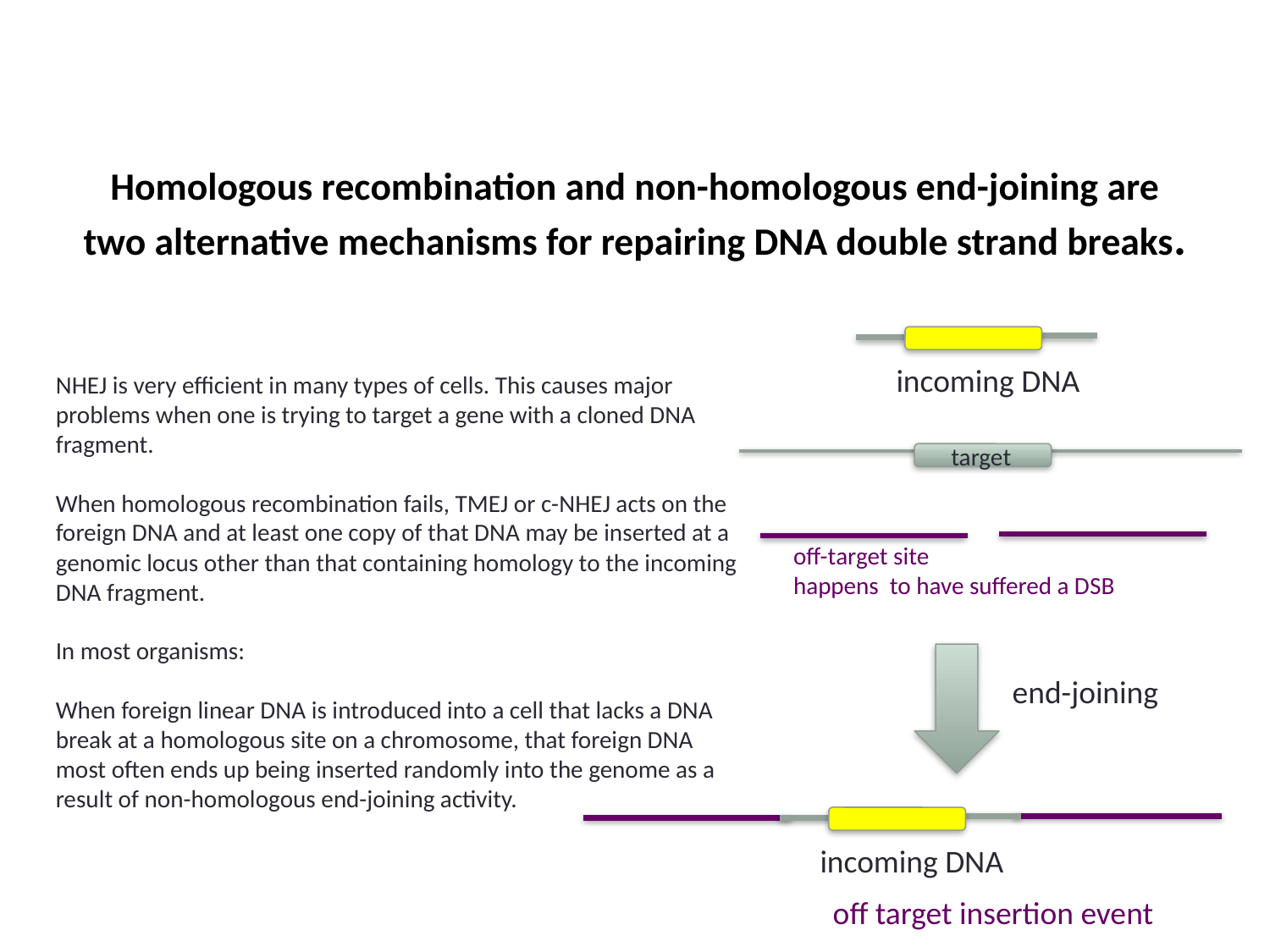

# Homologous recombination and non-homologous end-joining are two alternative mechanisms for repairing DNA double strand breaks.

incoming DNA
NHEJ is very efficient in many types of cells. This causes major problems when one is trying to target a gene with a cloned DNA fragment.

When homologous recombination fails, TMEJ or c-NHEJ acts on the foreign DNA and at least one copy of that DNA may be inserted at a genomic locus other than that containing homology to the incoming DNA fragment.

In most organisms:

When foreign linear DNA is introduced into a cell that lacks a DNA break at a homologous site on a chromosome, that foreign DNA most often ends up being inserted randomly into the genome as a result of non-homologous end-joining activity.

target

off-target site
happens  to have suffered a DSB

end-joining

incoming DNA
off target insertion event